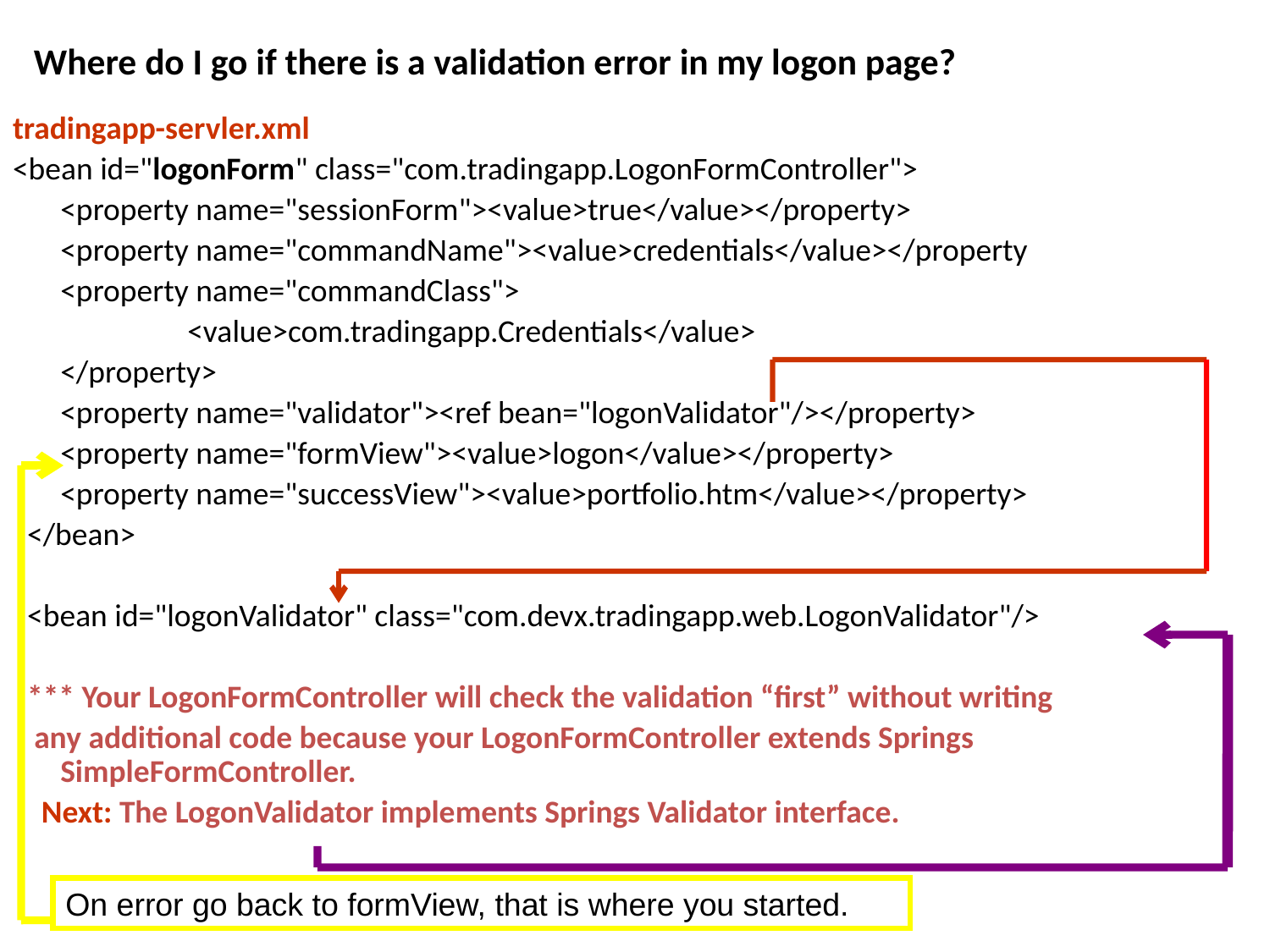

# Where do I go if there is a validation error in my logon page?
tradingapp-servler.xml
<bean id="logonForm" class="com.tradingapp.LogonFormController">
	<property name="sessionForm"><value>true</value></property>
	<property name="commandName"><value>credentials</value></property
	<property name="commandClass">
		<value>com.tradingapp.Credentials</value>
	</property>
	<property name="validator"><ref bean="logonValidator"/></property>
	<property name="formView"><value>logon</value></property>
	<property name="successView"><value>portfolio.htm</value></property>
  </bean>

  <bean id="logonValidator" class="com.devx.tradingapp.web.LogonValidator"/>

  *** Your LogonFormController will check the validation “first” without writing
   any additional code because your LogonFormController extends Springs SimpleFormController.
    Next: The LogonValidator implements Springs Validator interface.

On error go back to formView, that is where you started.